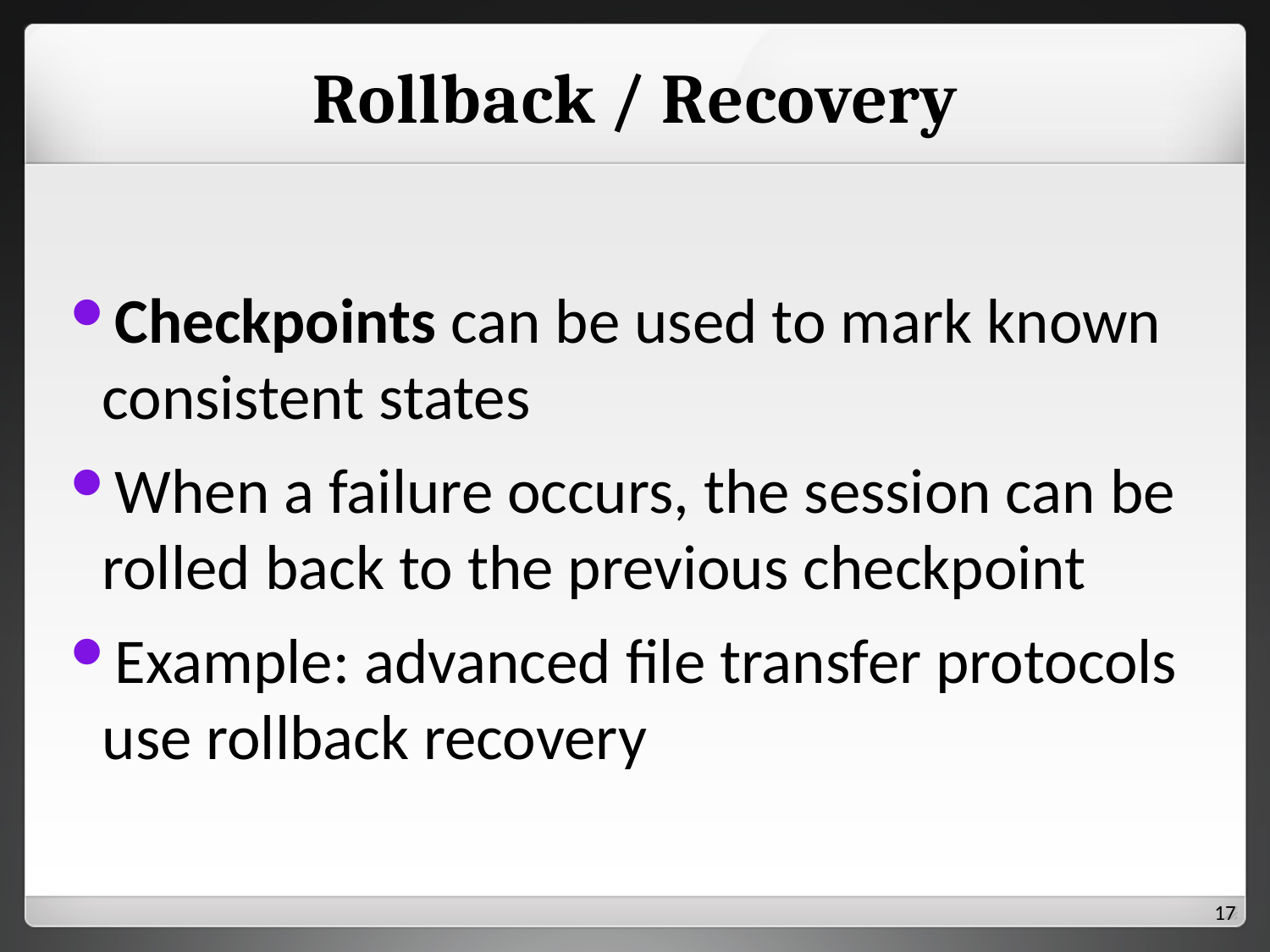

# Rollback / Recovery

Checkpoints can be used to mark known consistent states
When a failure occurs, the session can be rolled back to the previous checkpoint
Example: advanced file transfer protocols use rollback recovery
17